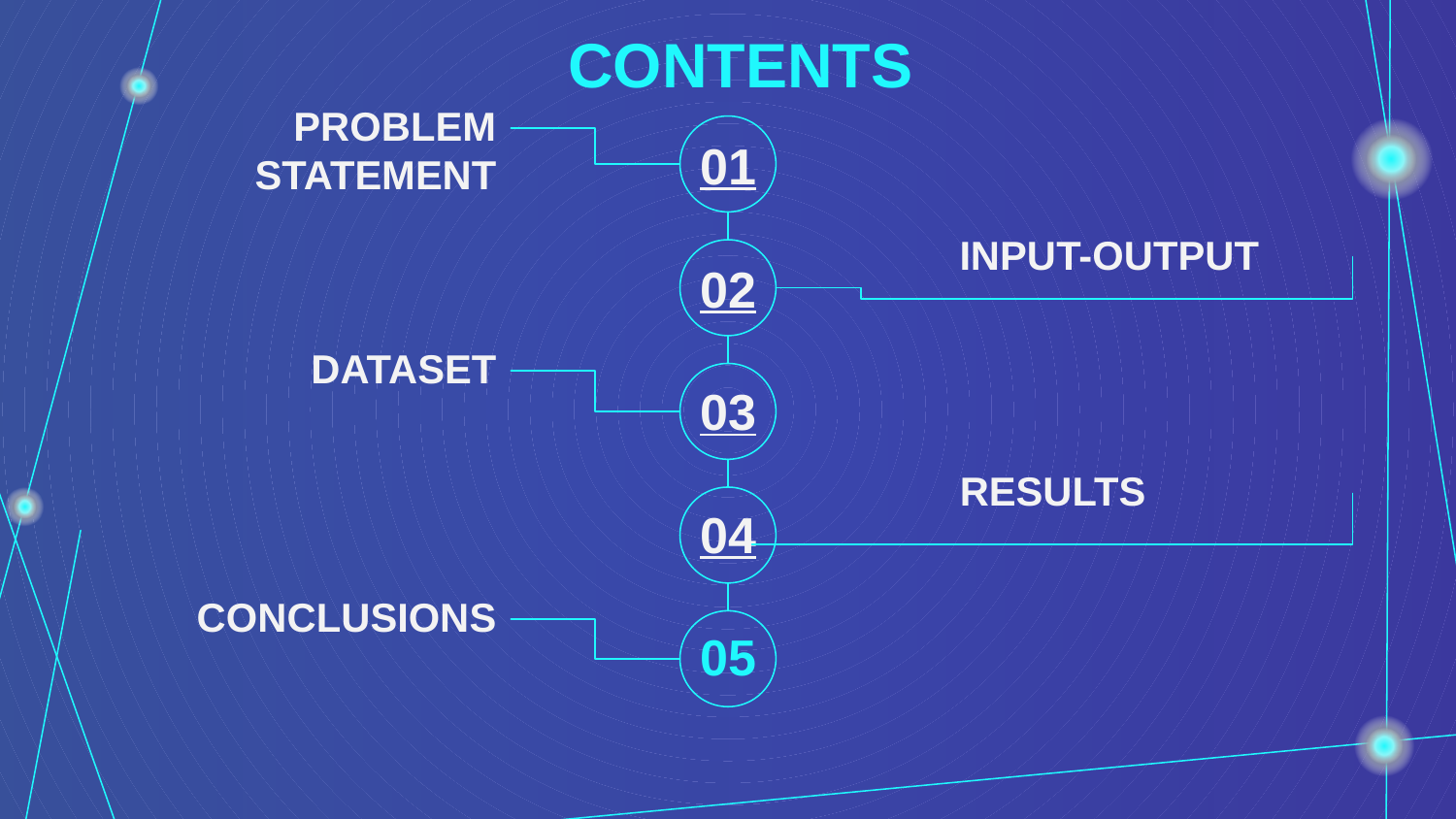

CONTENTS
PROBLEM STATEMENT

# 01
INPUT-OUTPUT

02
DATASET

03
RESULTS

04
CONCLUSIONS

05